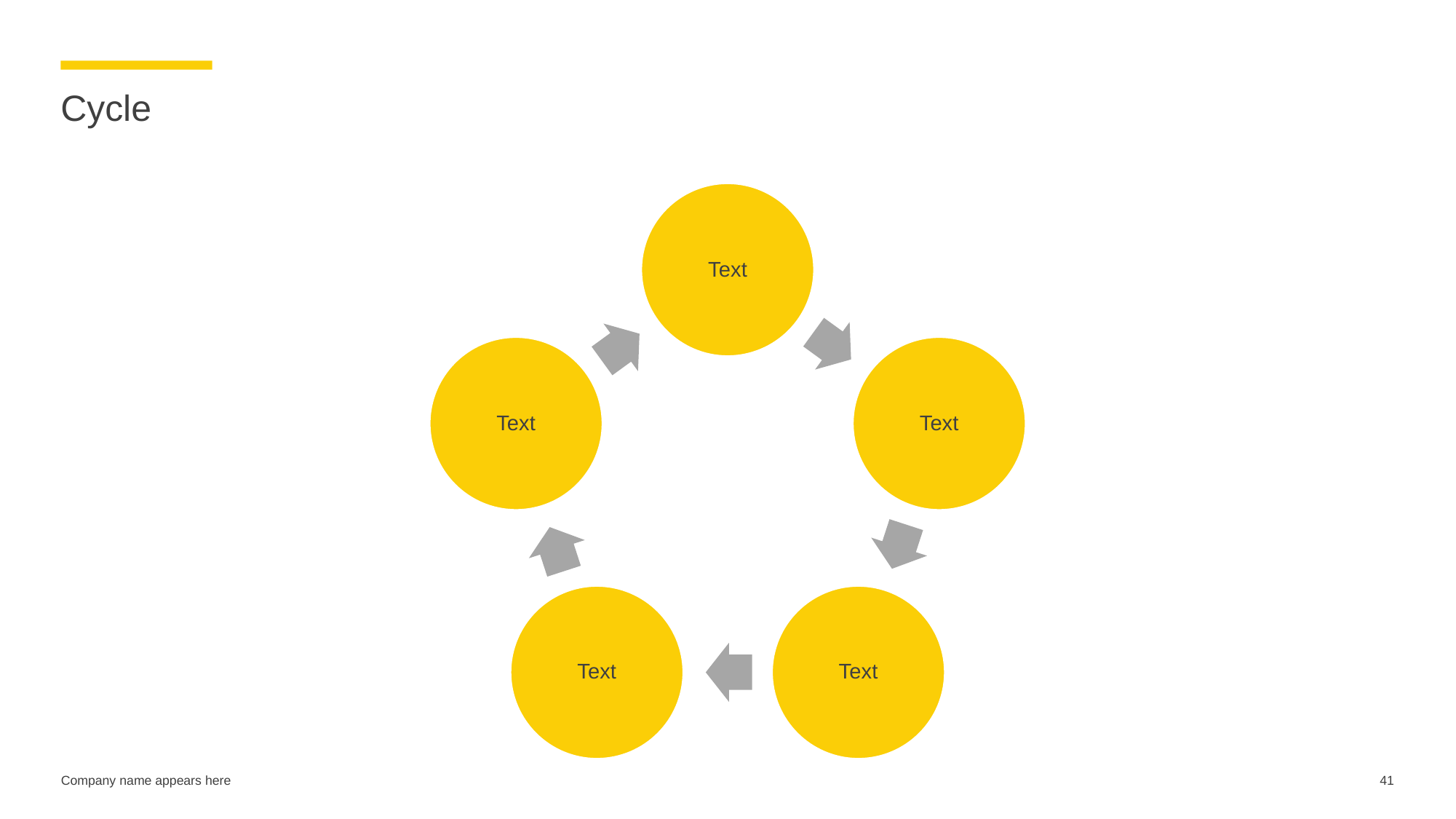

# Cycle
Text

Text
Text

Text
Text

41